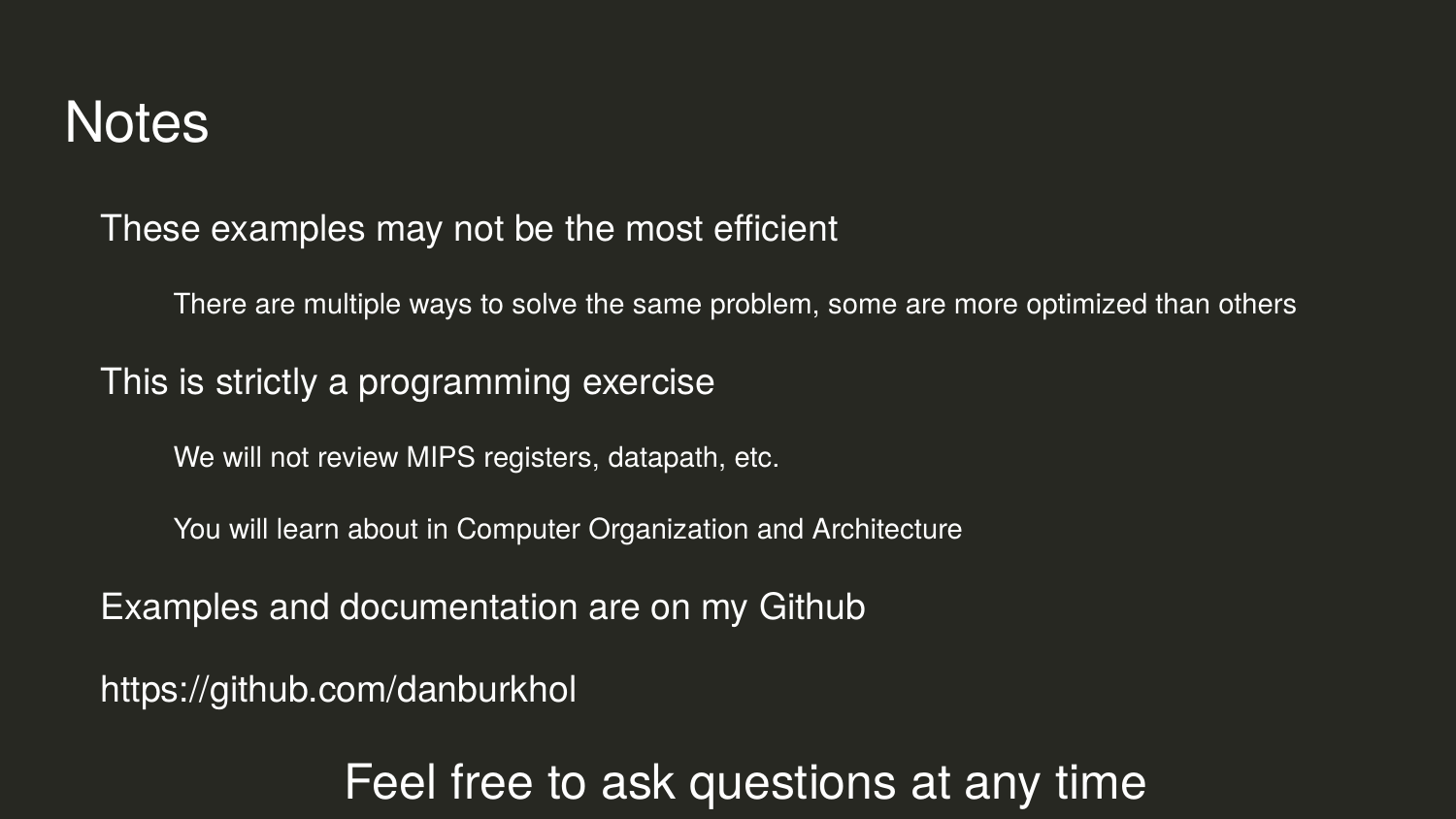

# Notes
These examples may not be the most efficient
There are multiple ways to solve the same problem, some are more optimized than others
This is strictly a programming exercise
We will not review MIPS registers, datapath, etc.
You will learn about in Computer Organization and Architecture
Examples and documentation are on my Github
https://github.com/danburkhol
Feel free to ask questions at any time